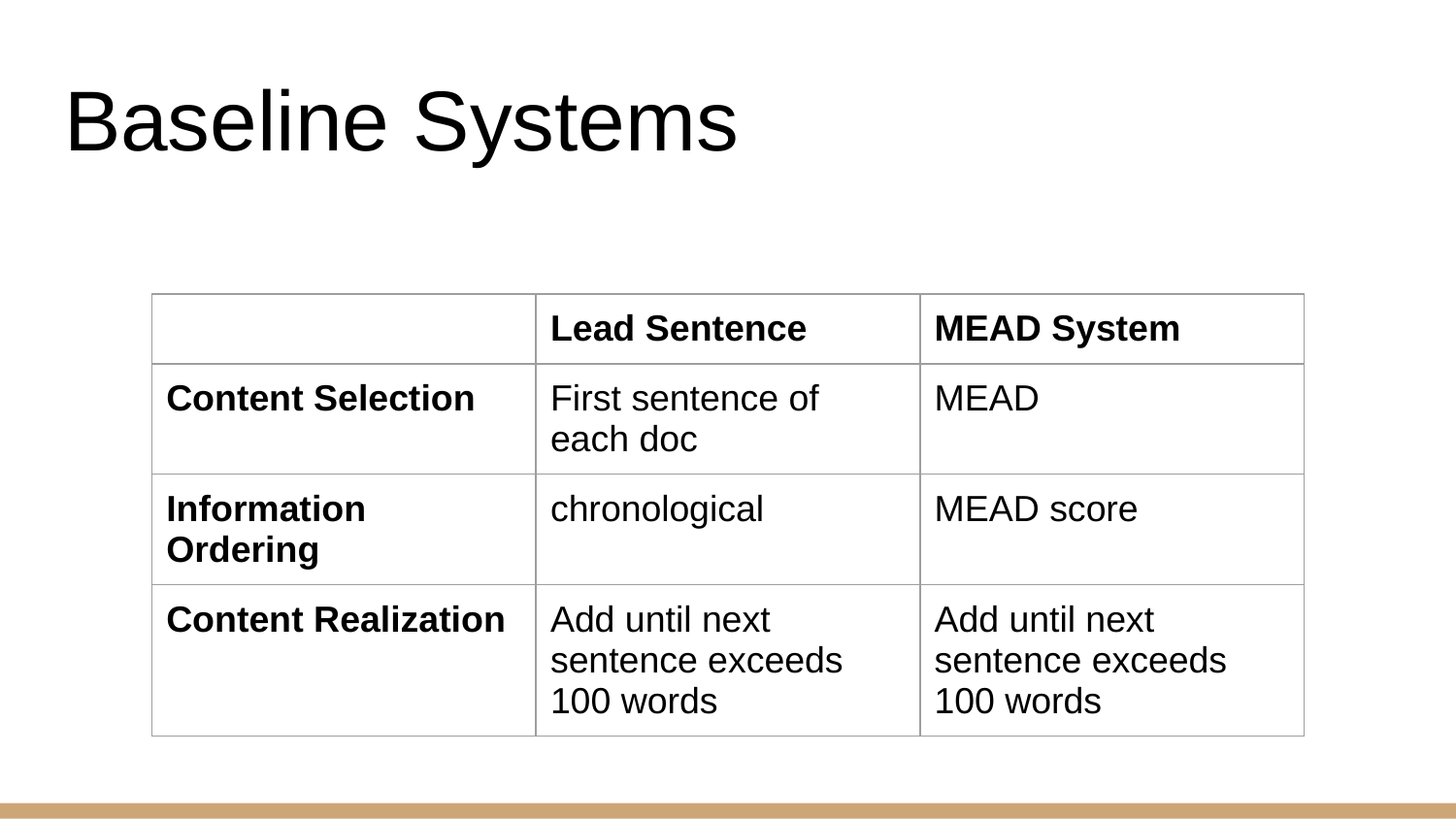

# Baseline Systems
|  | Lead Sentence | MEAD System |
| --- | --- | --- |
| Content Selection | First sentence of each doc | MEAD |
| Information Ordering | chronological | MEAD score |
| Content Realization | Add until next sentence exceeds 100 words | Add until next sentence exceeds 100 words |